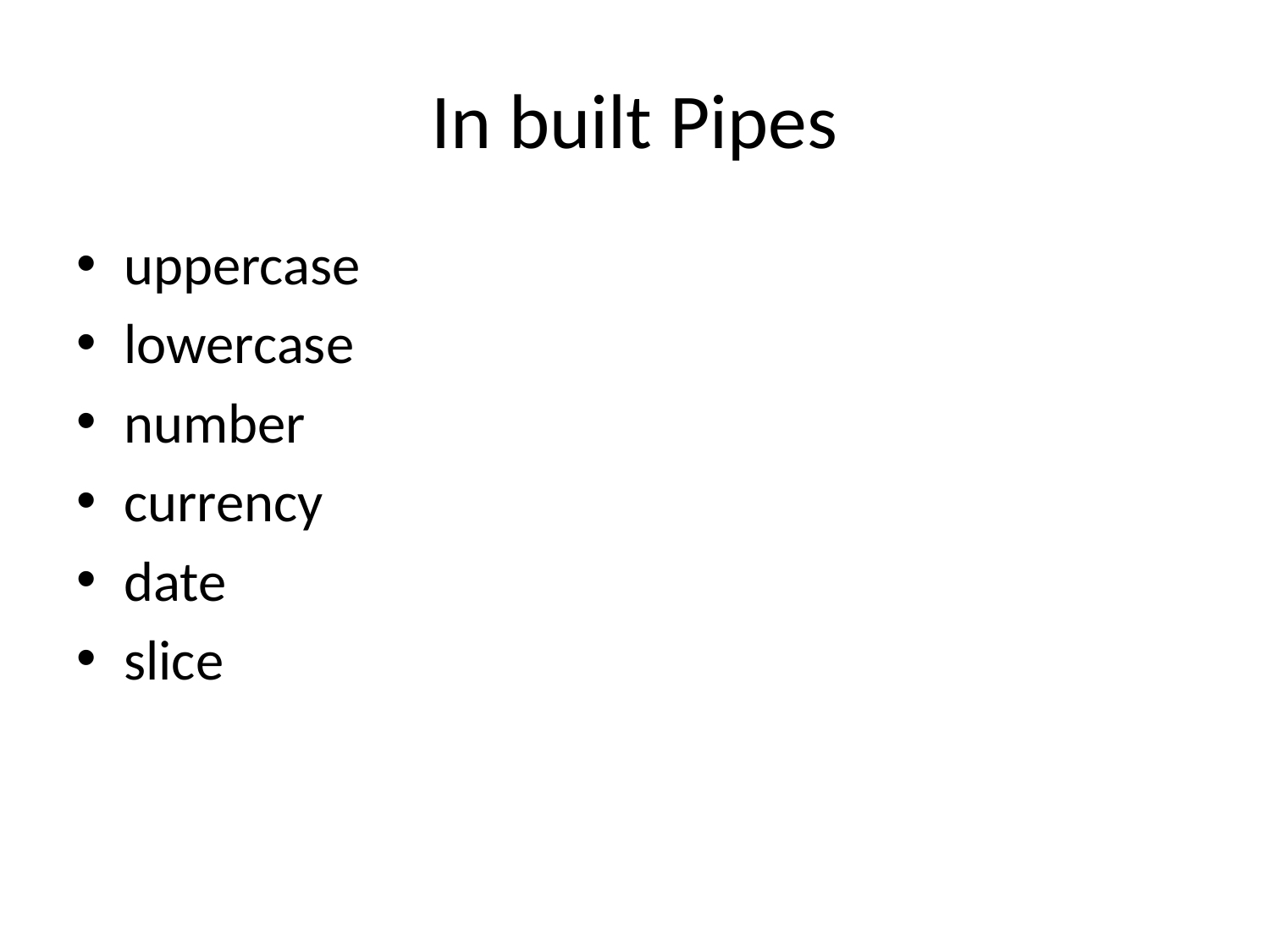

# In built Pipes
uppercase
lowercase
number
currency
date
slice